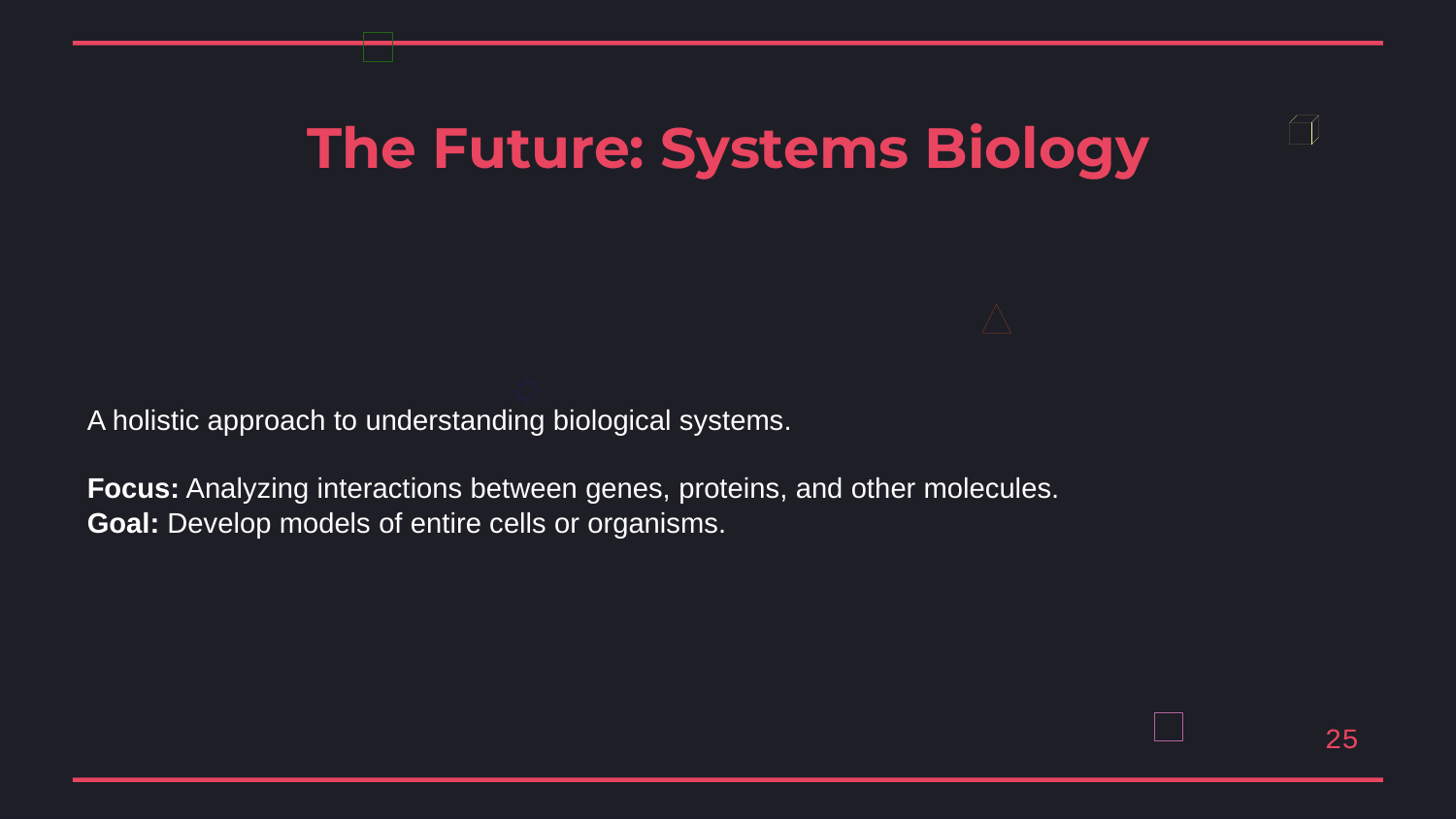

The Future: Systems Biology

A holistic approach to understanding biological systems.

Focus: Analyzing interactions between genes, proteins, and other molecules.
Goal: Develop models of entire cells or organisms.

25